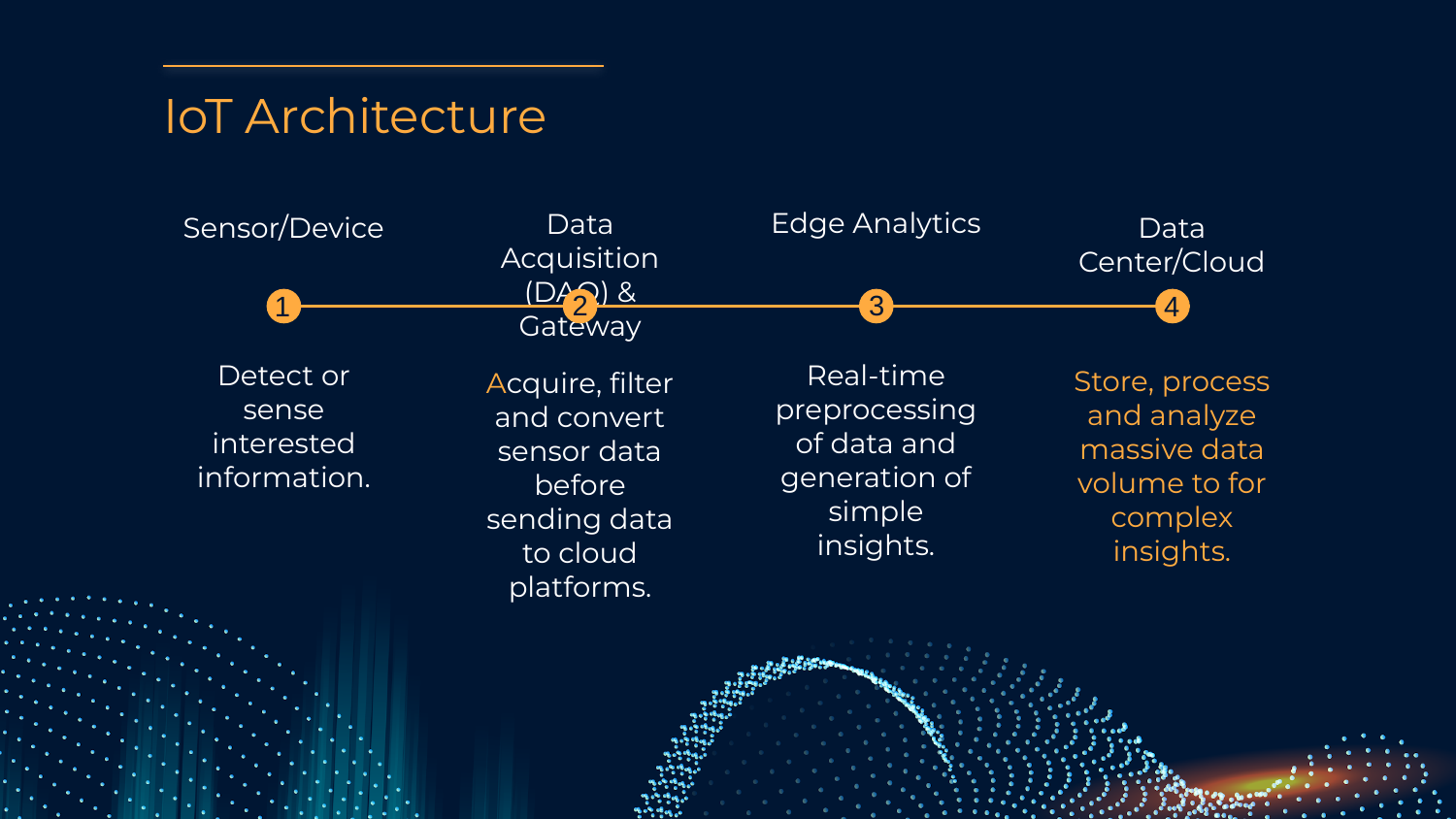

# IoT Architecture
Edge Analytics
Data Acquisition (DAQ) & Gateway
Sensor/Device
Data Center/Cloud
3
2
4
1

Detect or sense interested information.
Real-time preprocessing of data and generation of simple insights.

Store, process and analyze massive data volume to for complex insights.
Acquire, filter and convert sensor data before sending data to cloud platforms.